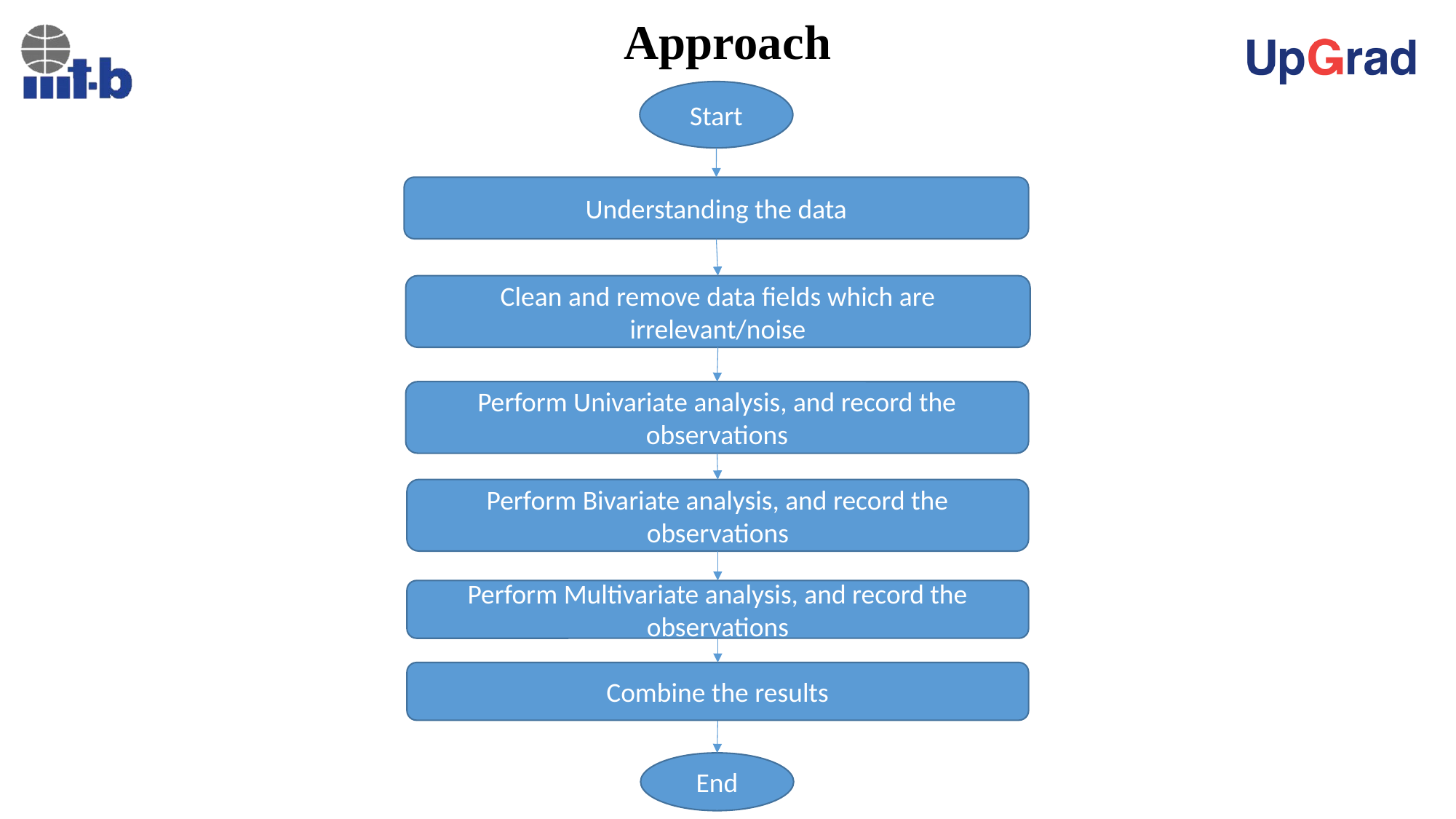

# Approach
Start
Understanding the data
Clean and remove data fields which are irrelevant/noise
Perform Univariate analysis, and record the observations
Perform Bivariate analysis, and record the observations
Perform Multivariate analysis, and record the observations
Combine the results
End